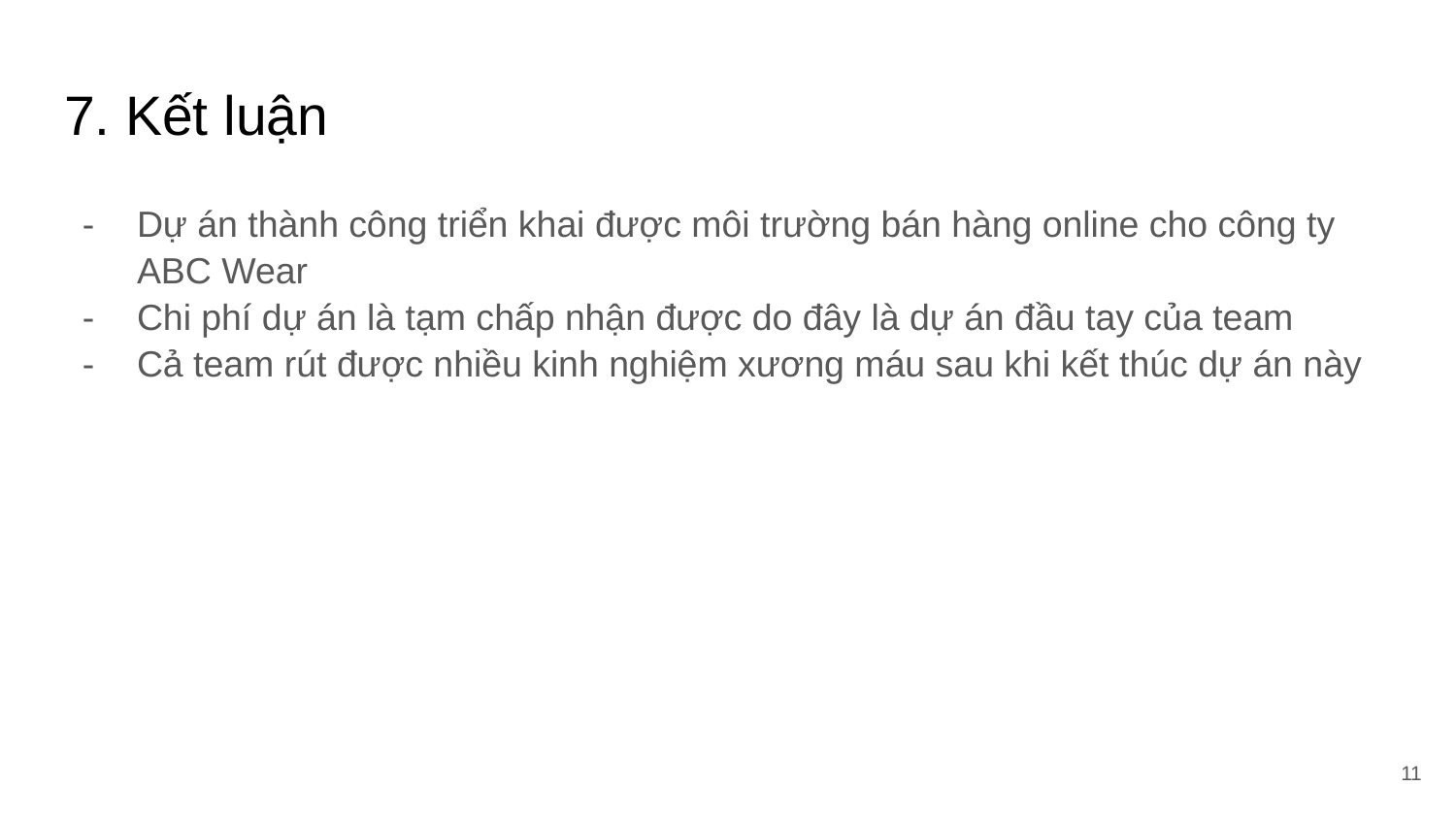

# 7. Kết luận
Dự án thành công triển khai được môi trường bán hàng online cho công ty ABC Wear
Chi phí dự án là tạm chấp nhận được do đây là dự án đầu tay của team
Cả team rút được nhiều kinh nghiệm xương máu sau khi kết thúc dự án này

11